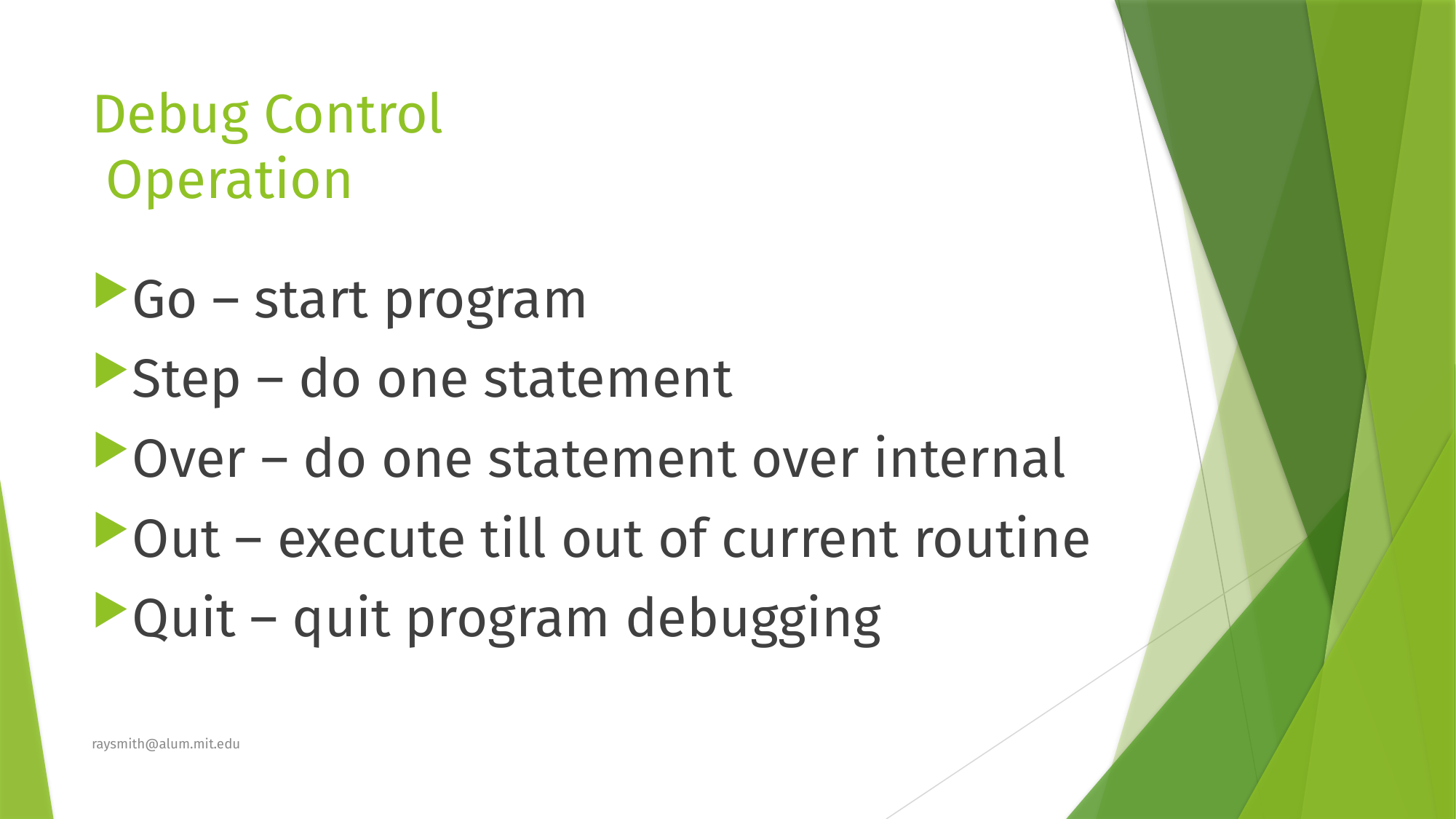

# Debug Control Operation
Go – start program
Step – do one statement
Over – do one statement over internal
Out – execute till out of current routine
Quit – quit program debugging

raysmith@alum.mit.edu